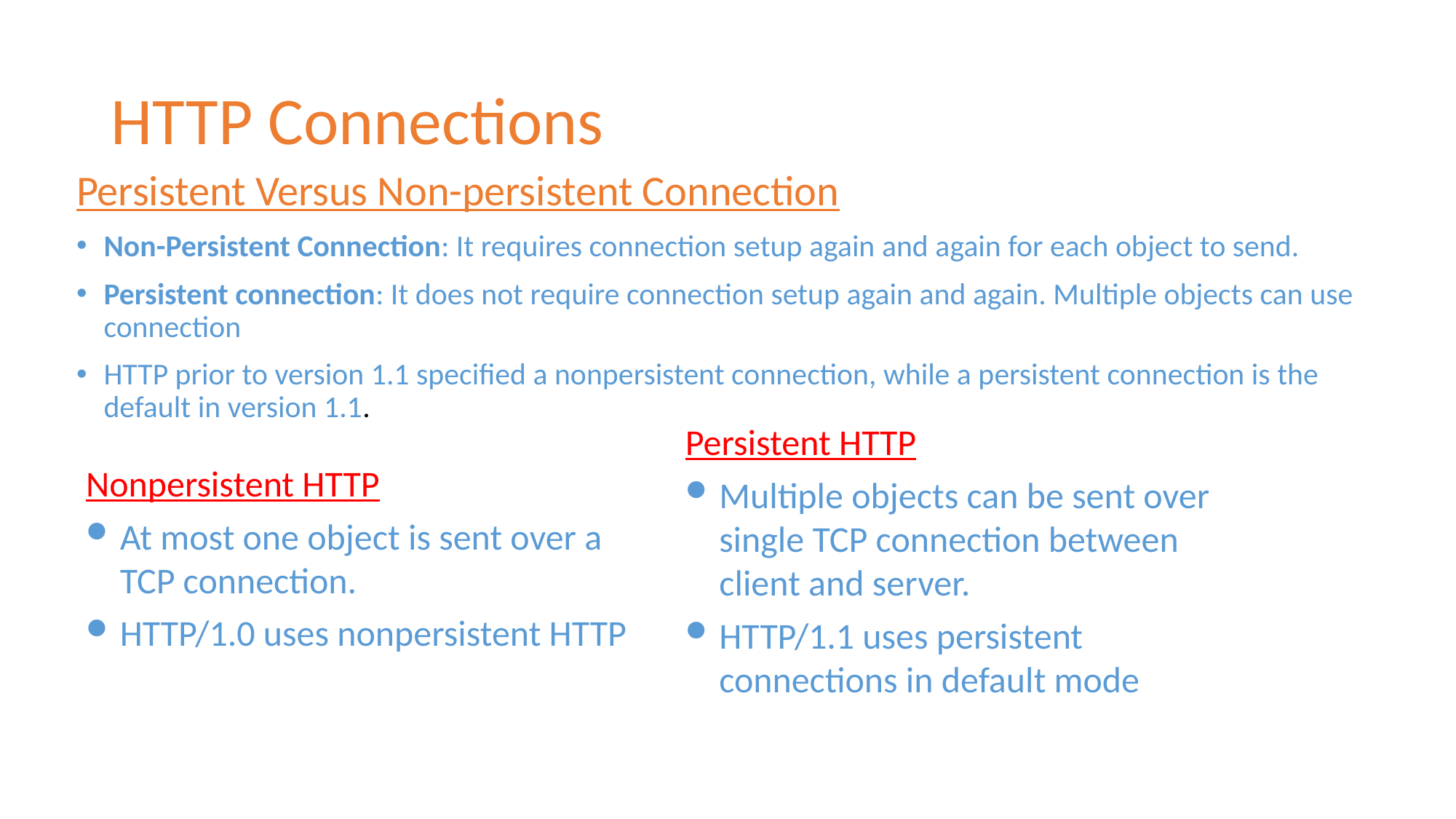

# HTTP Connections
Persistent Versus Non-persistent Connection
Non-Persistent Connection: It requires connection setup again and again for each object to send.
Persistent connection: It does not require connection setup again and again. Multiple objects can use connection
HTTP prior to version 1.1 specified a nonpersistent connection, while a persistent connection is the default in version 1.1.

Persistent HTTP
Multiple objects can be sent over single TCP connection between client and server.
HTTP/1.1 uses persistent connections in default mode
Nonpersistent HTTP
At most one object is sent over a TCP connection.
HTTP/1.0 uses nonpersistent HTTP